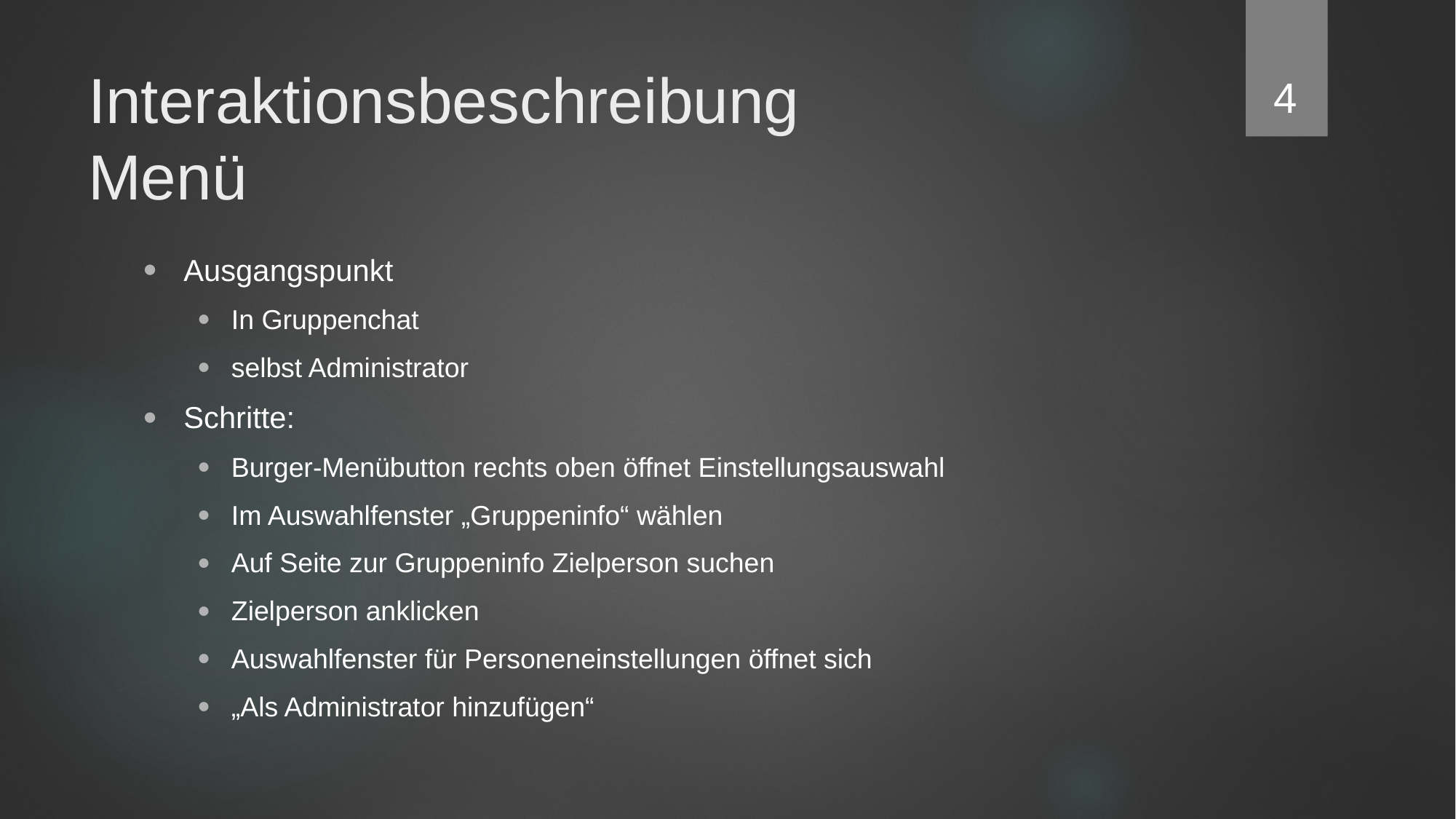

4
# Interaktionsbeschreibung Menü
Ausgangspunkt
In Gruppenchat
selbst Administrator
Schritte:
Burger-Menübutton rechts oben öffnet Einstellungsauswahl
Im Auswahlfenster „Gruppeninfo“ wählen
Auf Seite zur Gruppeninfo Zielperson suchen
Zielperson anklicken
Auswahlfenster für Personeneinstellungen öffnet sich
„Als Administrator hinzufügen“